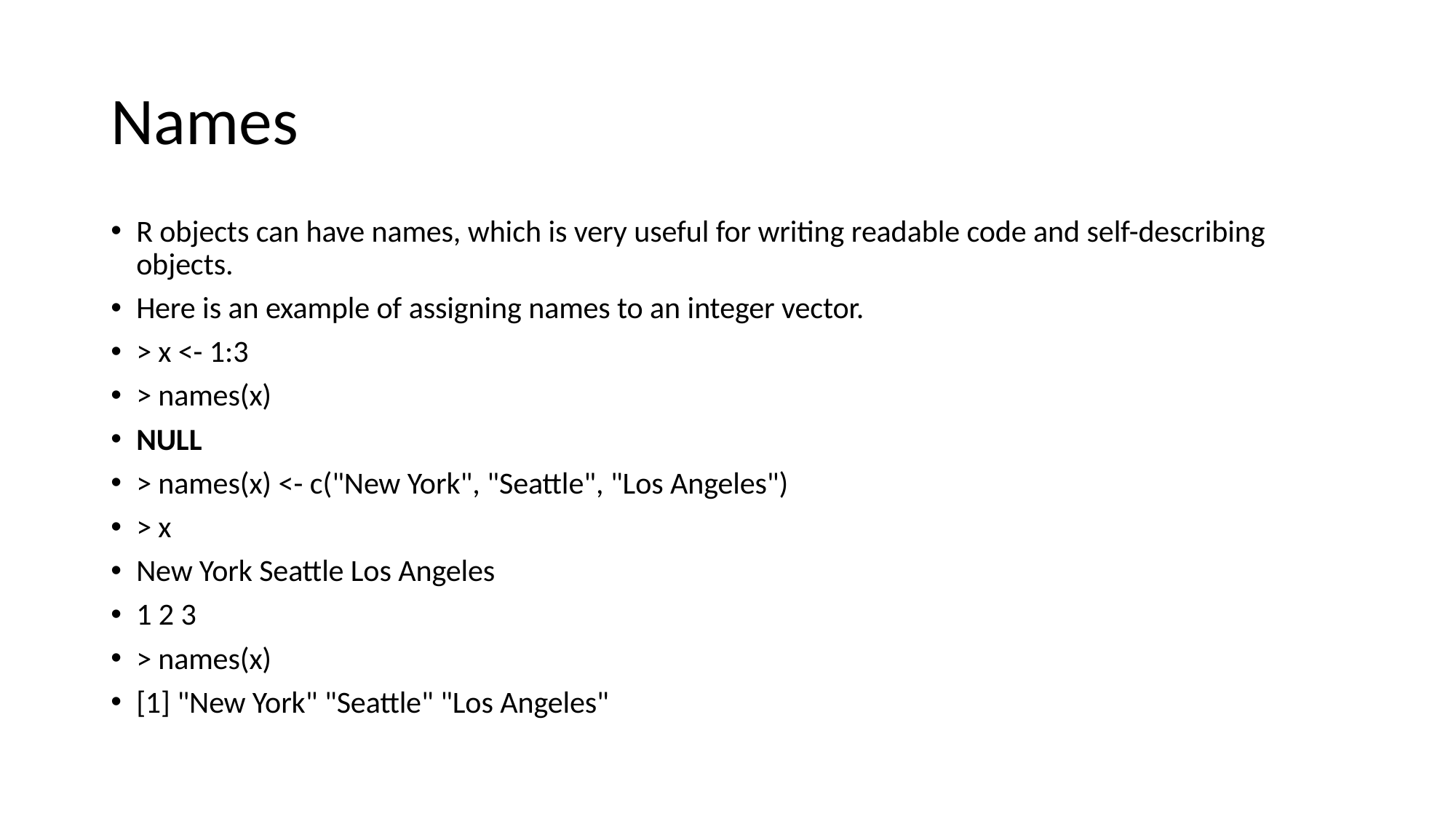

# Names
R objects can have names, which is very useful for writing readable code and self-describing objects.
Here is an example of assigning names to an integer vector.
> x <- 1:3
> names(x)
NULL
> names(x) <- c("New York", "Seattle", "Los Angeles")
> x
New York Seattle Los Angeles
1 2 3
> names(x)
[1] "New York" "Seattle" "Los Angeles"